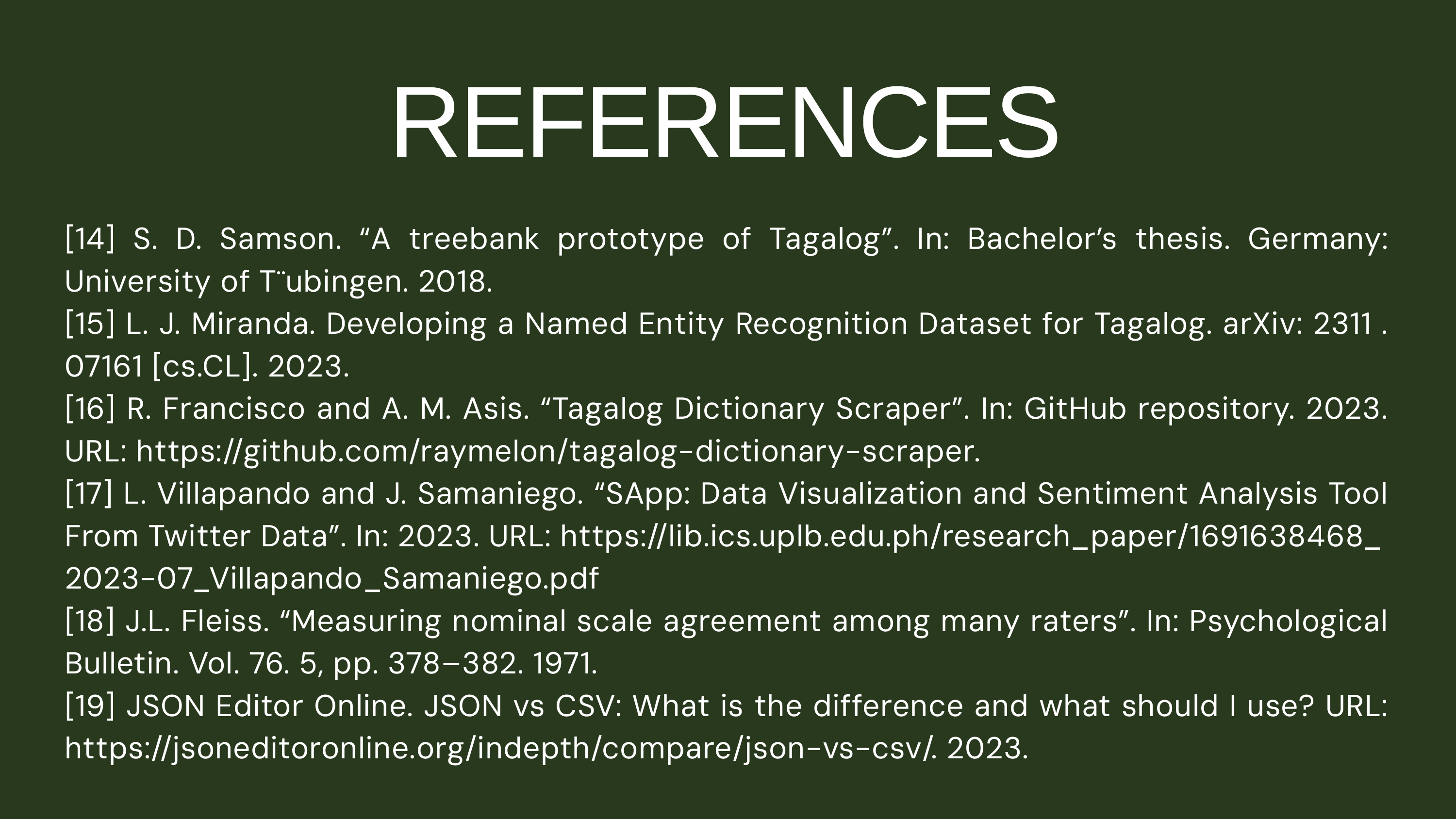

REFERENCES
[14] S. D. Samson. “A treebank prototype of Tagalog”. In: Bachelor’s thesis. Germany: University of T¨ubingen. 2018.
[15] L. J. Miranda. Developing a Named Entity Recognition Dataset for Tagalog. arXiv: 2311 . 07161 [cs.CL]. 2023.
[16] R. Francisco and A. M. Asis. “Tagalog Dictionary Scraper”. In: GitHub repository. 2023. URL: https://github.com/raymelon/tagalog-dictionary-scraper.
[17] L. Villapando and J. Samaniego. “SApp: Data Visualization and Sentiment Analysis Tool From Twitter Data”. In: 2023. URL: https://lib.ics.uplb.edu.ph/research_paper/1691638468_
2023-07_Villapando_Samaniego.pdf
[18] J.L. Fleiss. “Measuring nominal scale agreement among many raters”. In: Psychological Bulletin. Vol. 76. 5, pp. 378–382. 1971.
[19] JSON Editor Online. JSON vs CSV: What is the difference and what should I use? URL: https://jsoneditoronline.org/indepth/compare/json-vs-csv/. 2023.